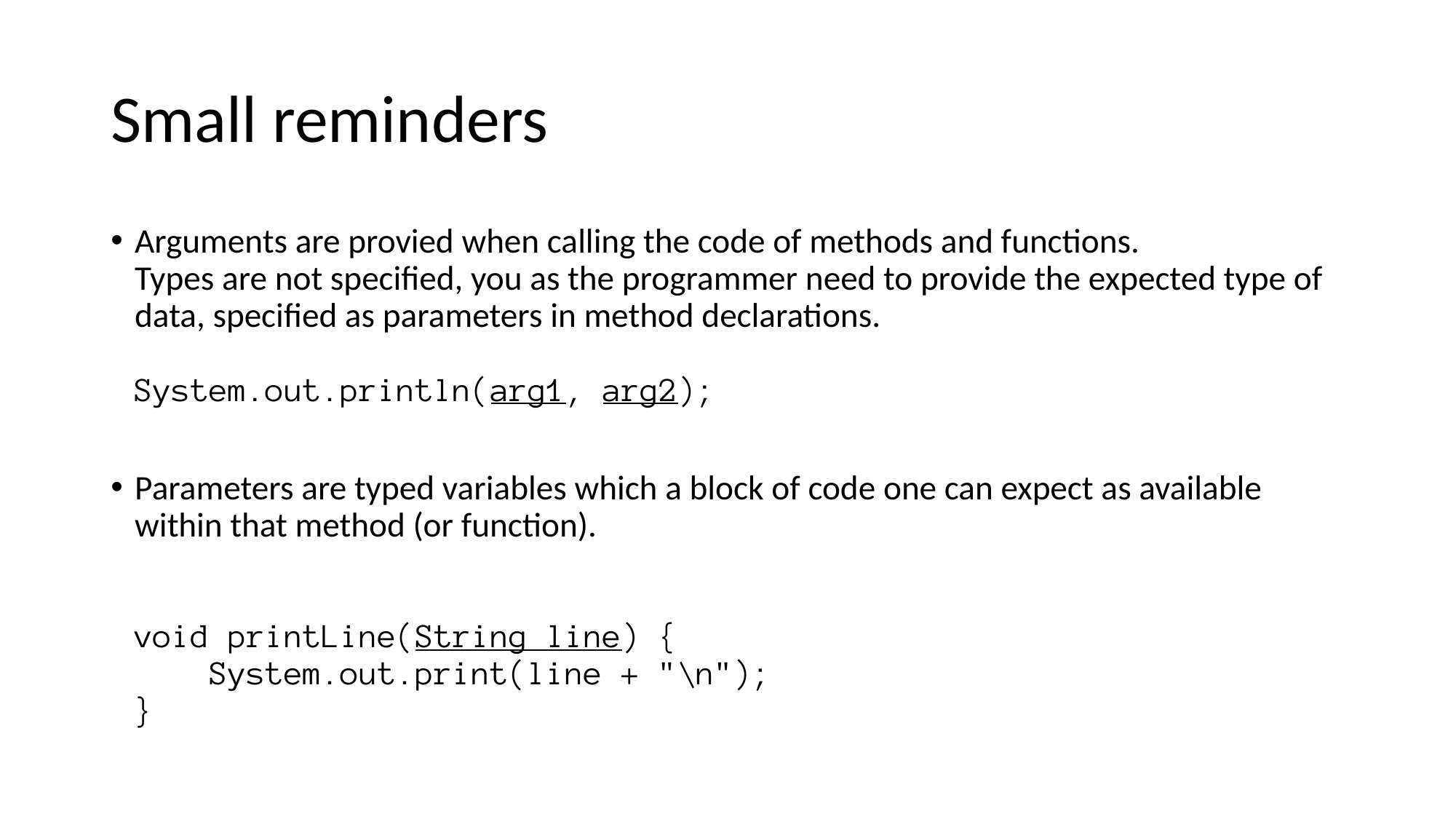

# Small reminders
Arguments are provied when calling the code of methods and functions.
Types are not specified, you as the programmer need to provide the expected type of data, specified as parameters in method declarations.
System.out.println(arg1, arg2);

Parameters are typed variables which a block of code one can expect as available within that method (or function).
void printLine(String line) {
    System.out.print(line + "\n");
}